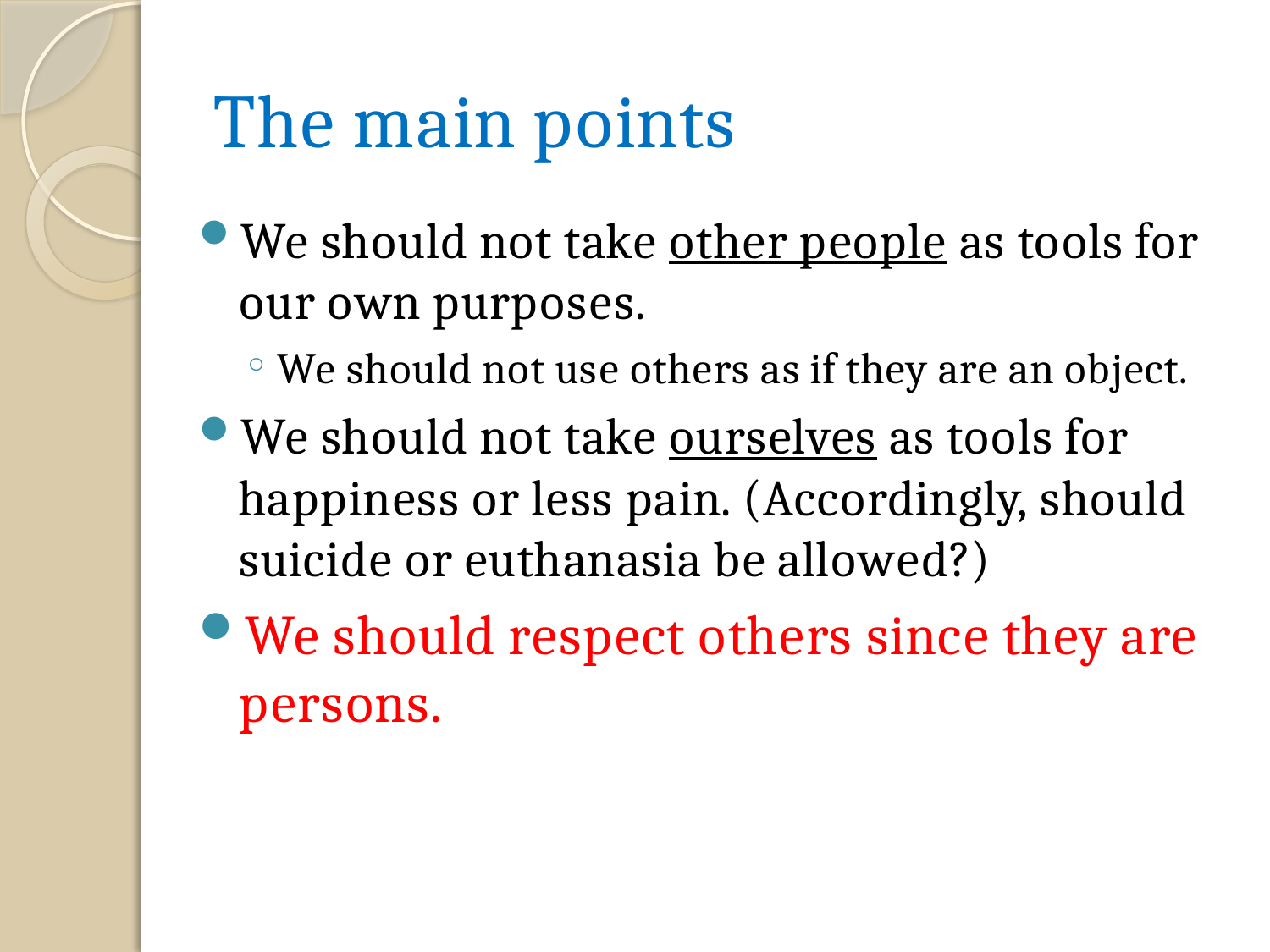

# The main points
We should not take other people as tools for our own purposes.
We should not use others as if they are an object.
We should not take ourselves as tools for happiness or less pain. (Accordingly, should suicide or euthanasia be allowed?)
We should respect others since they are persons.